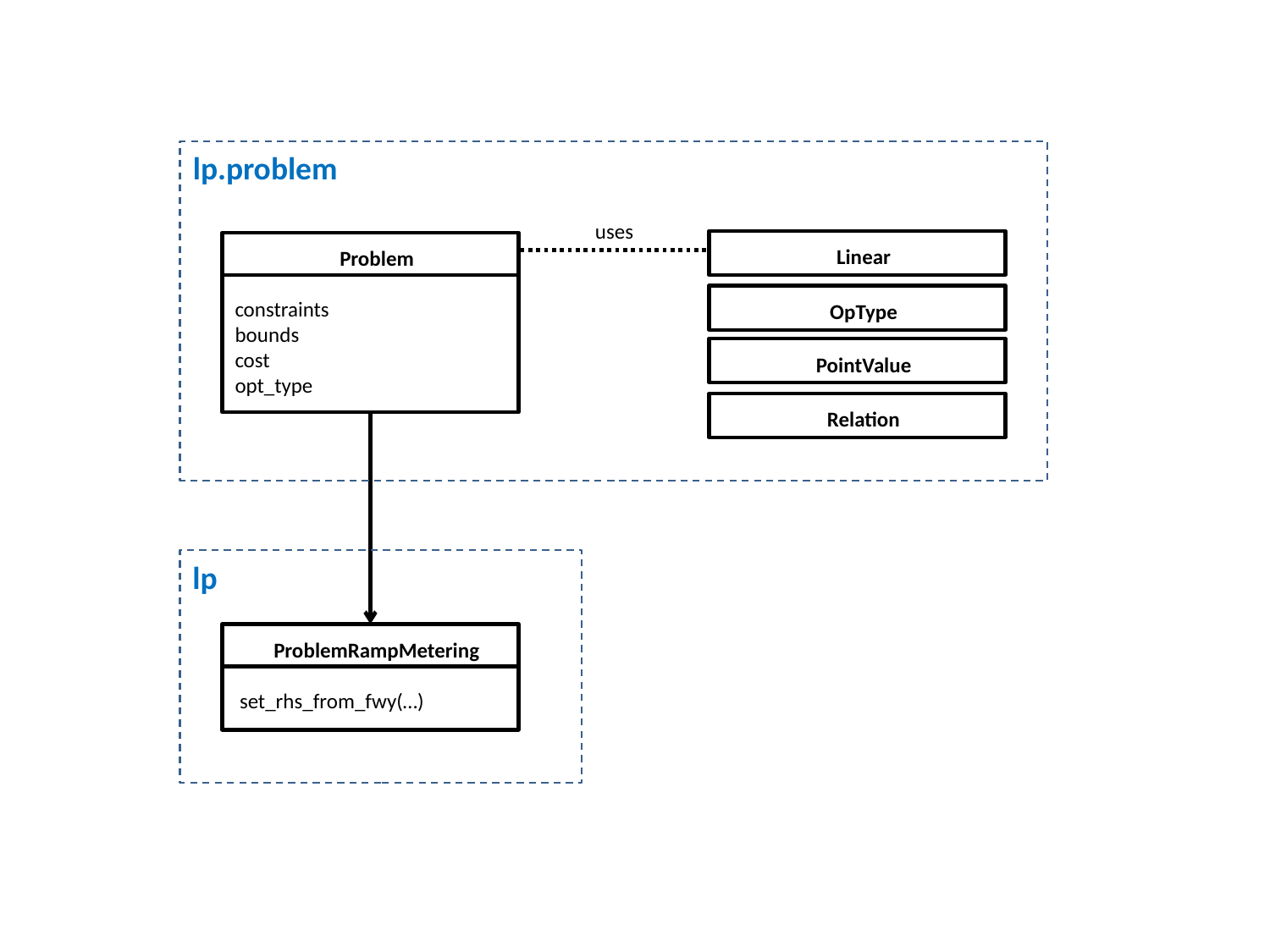

lp.problem

uses
Linear
Problem

constraints
bounds
cost
opt_type
OpType
PointValue
Relation

lp
ProblemRampMetering

 set_rhs_from_fwy(…)